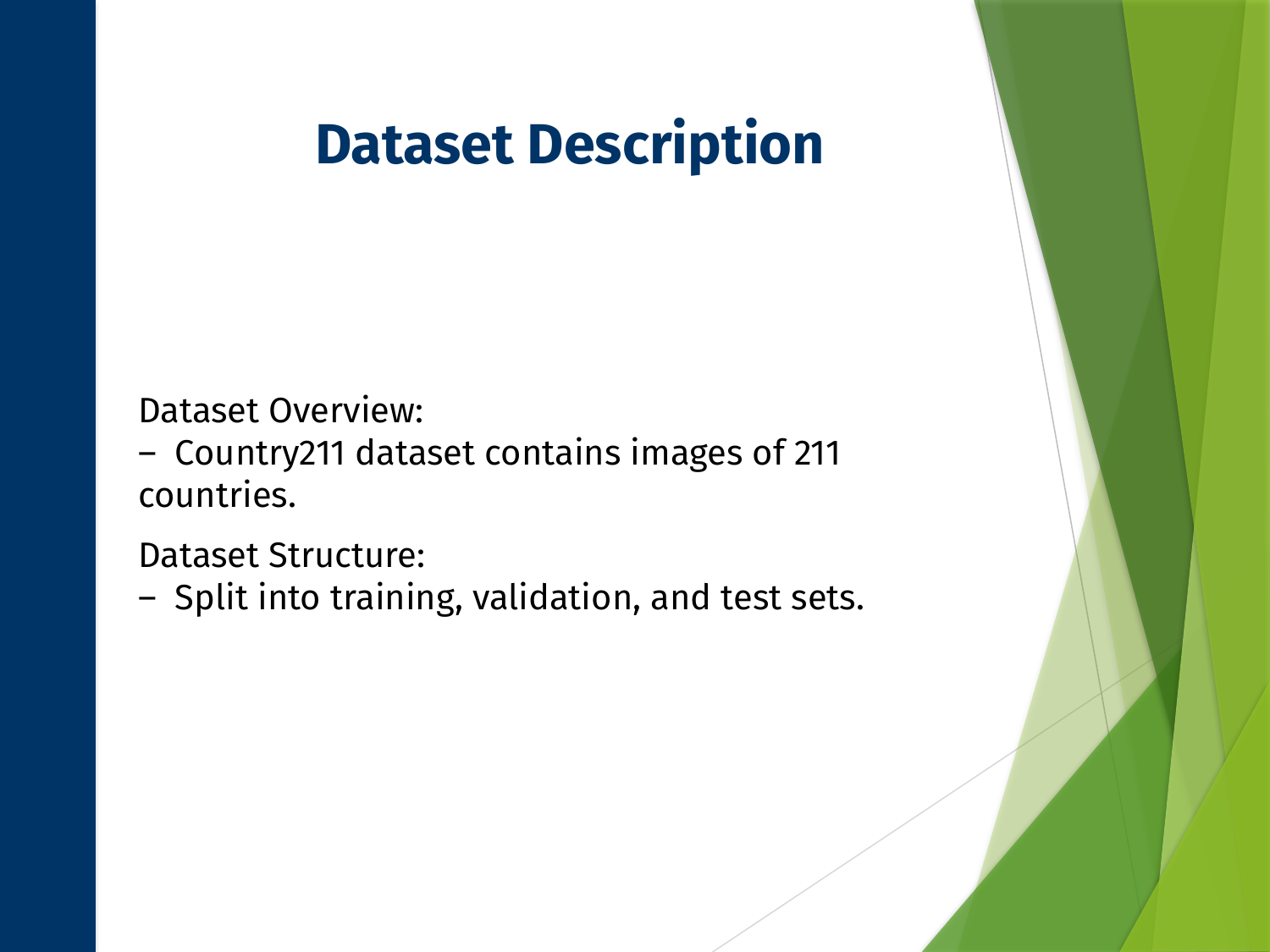

Dataset Description

Dataset Overview:
–  Country211 dataset contains images of 211 countries.
Dataset Structure:
–  Split into training, validation, and test sets.